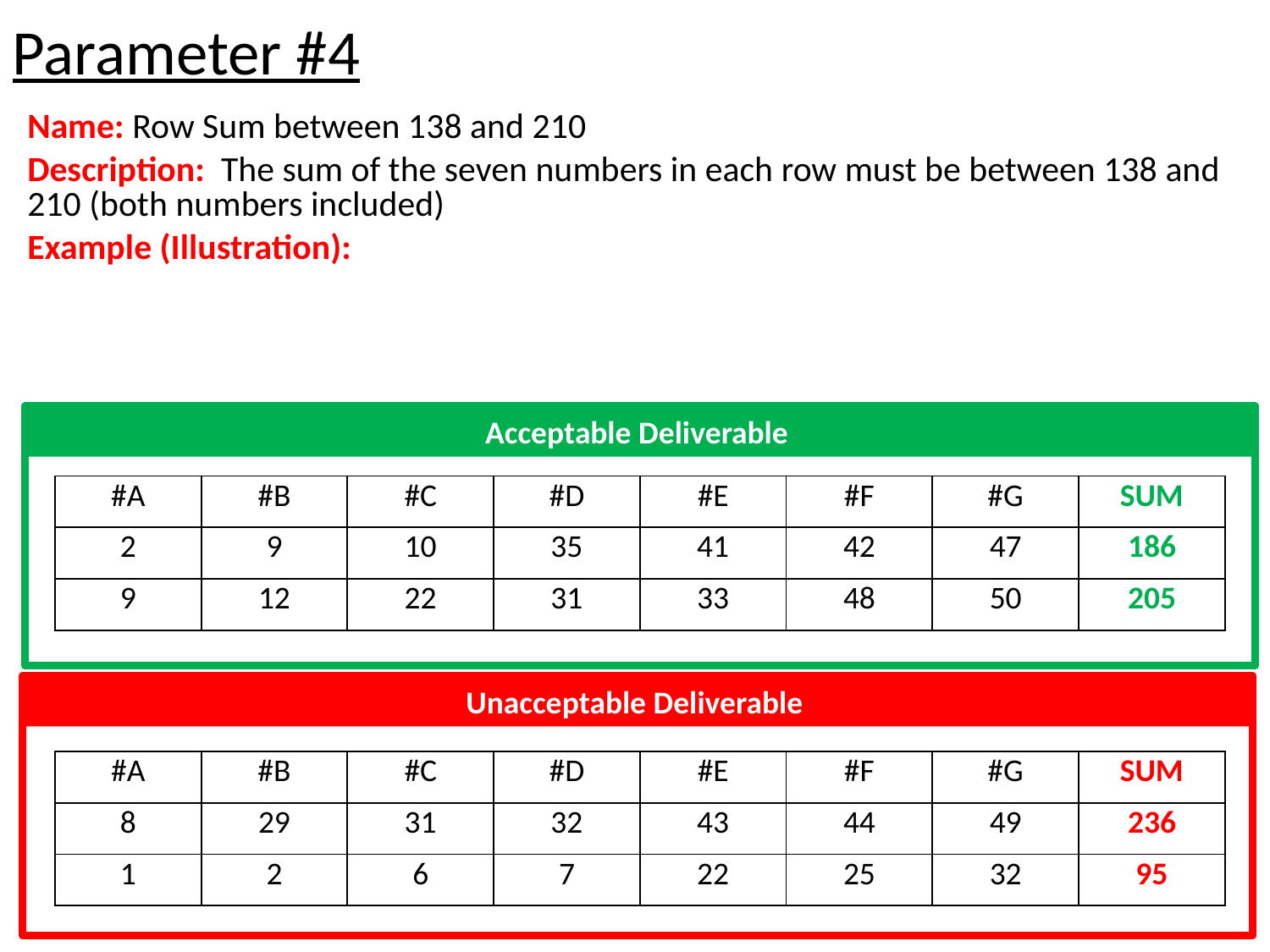

Parameter #4
Name: Row Sum between 138 and 210
Description:  The sum of the seven numbers in each row must be between 138 and 210 (both numbers included)
Example (Illustration):

Acceptable Deliverable
| #A | #B | #C | #D | #E | #F | #G | SUM |
| --- | --- | --- | --- | --- | --- | --- | --- |
| 2 | 9 | 10 | 35 | 41 | 42 | 47 | 186 |
| 9 | 12 | 22 | 31 | 33 | 48 | 50 | 205 |

Unacceptable Deliverable
| #A | #B | #C | #D | #E | #F | #G | SUM |
| --- | --- | --- | --- | --- | --- | --- | --- |
| 8 | 29 | 31 | 32 | 43 | 44 | 49 | 236 |
| 1 | 2 | 6 | 7 | 22 | 25 | 32 | 95 |